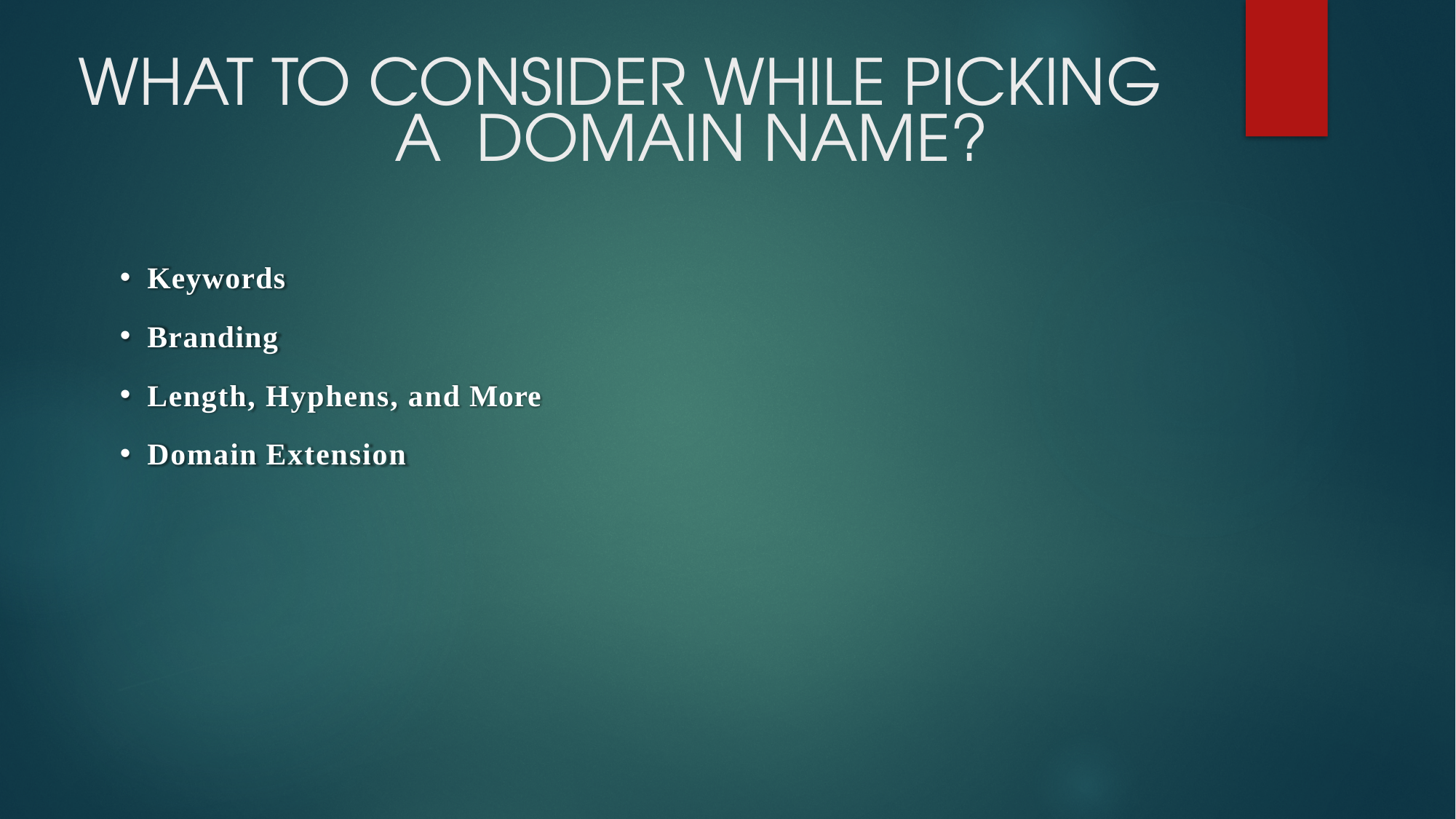

# WHAT TO CONSIDER WHILE PICKING A  DOMAIN NAME?

Keywords
Branding
Length, Hyphens, and More
Domain Extension